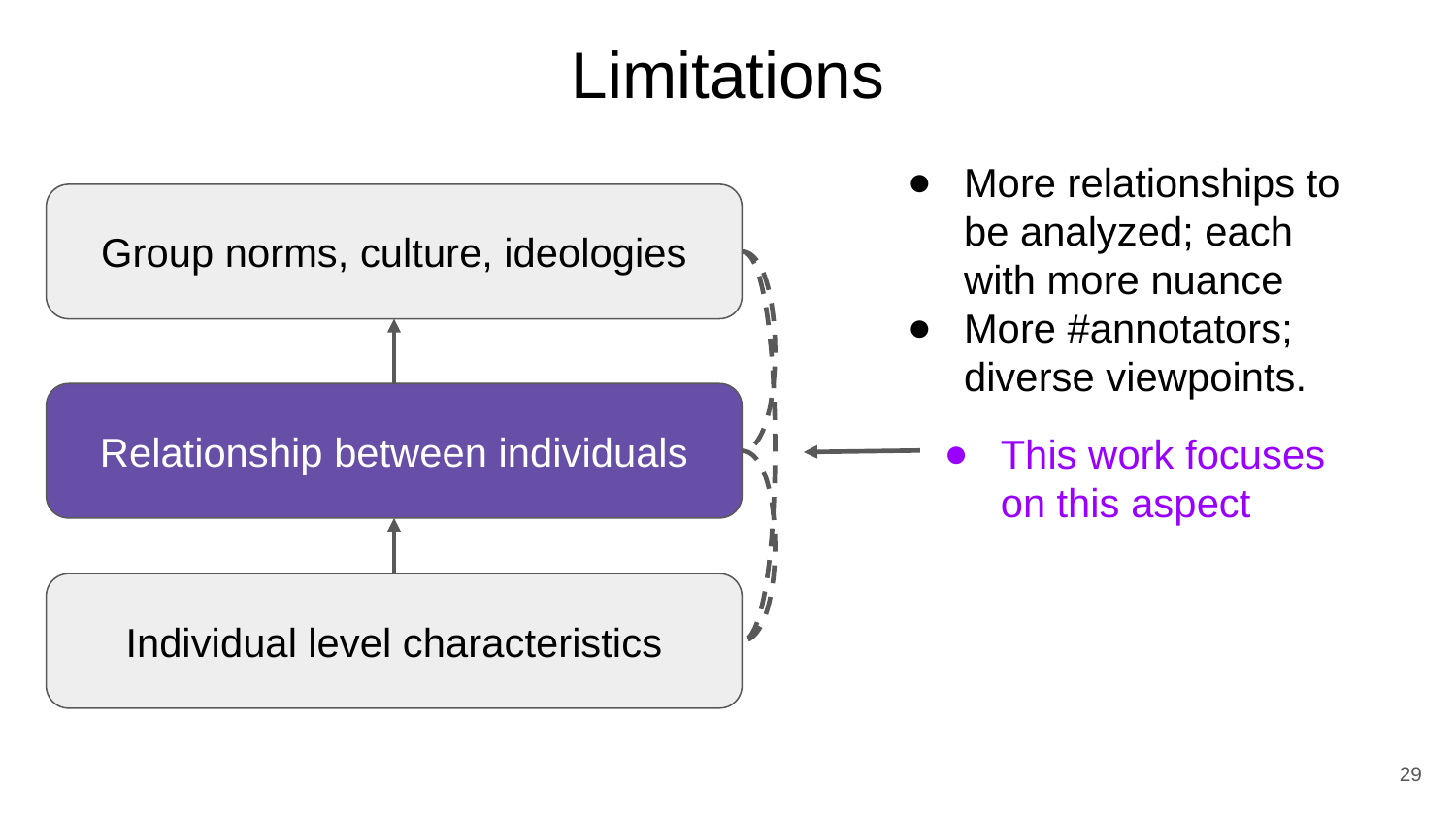

# Limitations
More relationships to be analyzed; each with more nuance
More #annotators; diverse viewpoints.
Group norms, culture, ideologies
Relationship between individuals
This work focuses on this aspect
Individual level characteristics
29